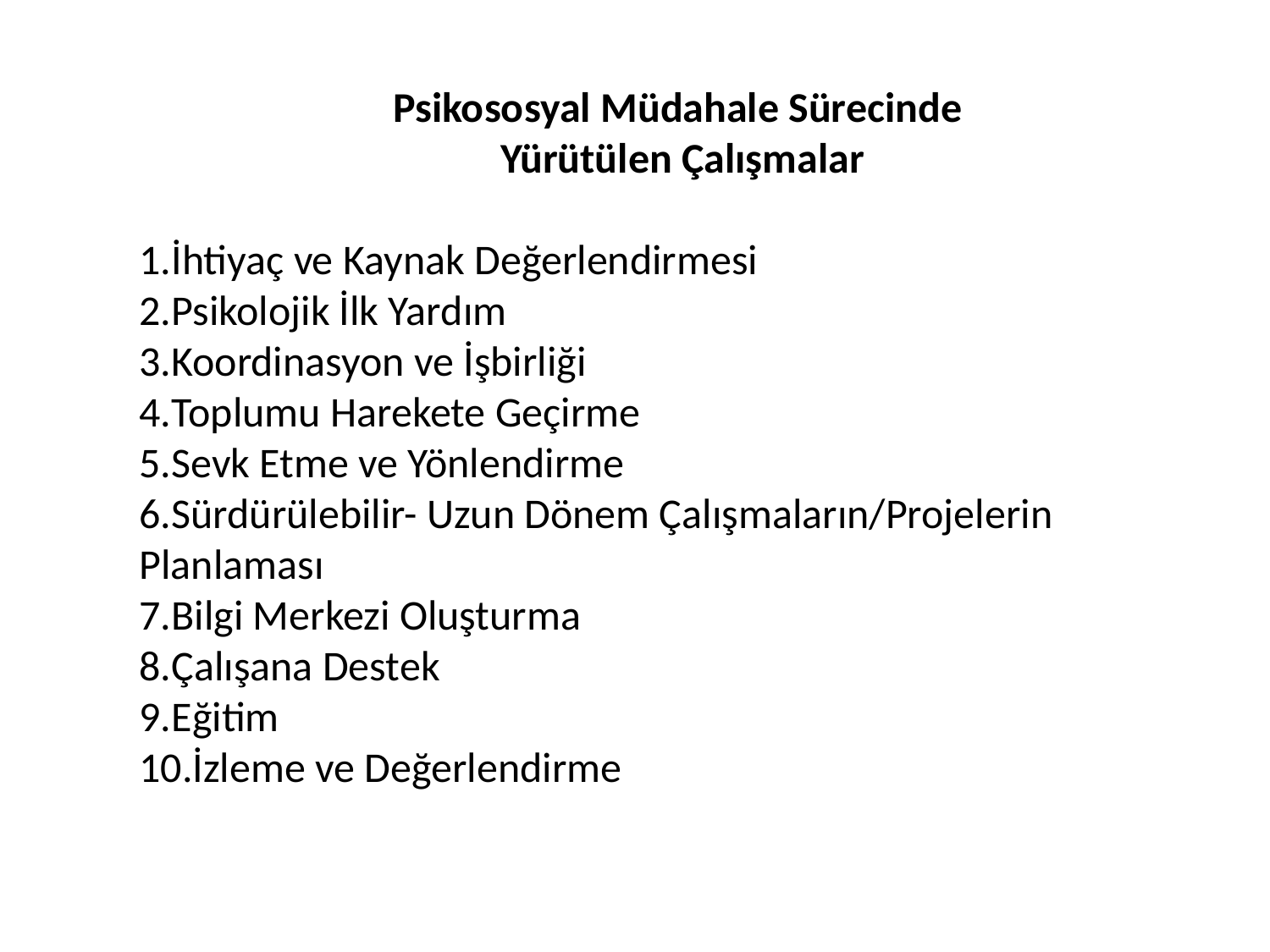

Psikososyal Müdahale Sürecinde
Yürütülen Çalışmalar

İhtiyaç ve Kaynak Değerlendirmesi
Psikolojik İlk Yardım
Koordinasyon ve İşbirliği
Toplumu Harekete Geçirme
Sevk Etme ve Yönlendirme
Sürdürülebilir- Uzun Dönem Çalışmaların/Projelerin Planlaması
Bilgi Merkezi Oluşturma
Çalışana Destek
Eğitim
İzleme ve Değerlendirme